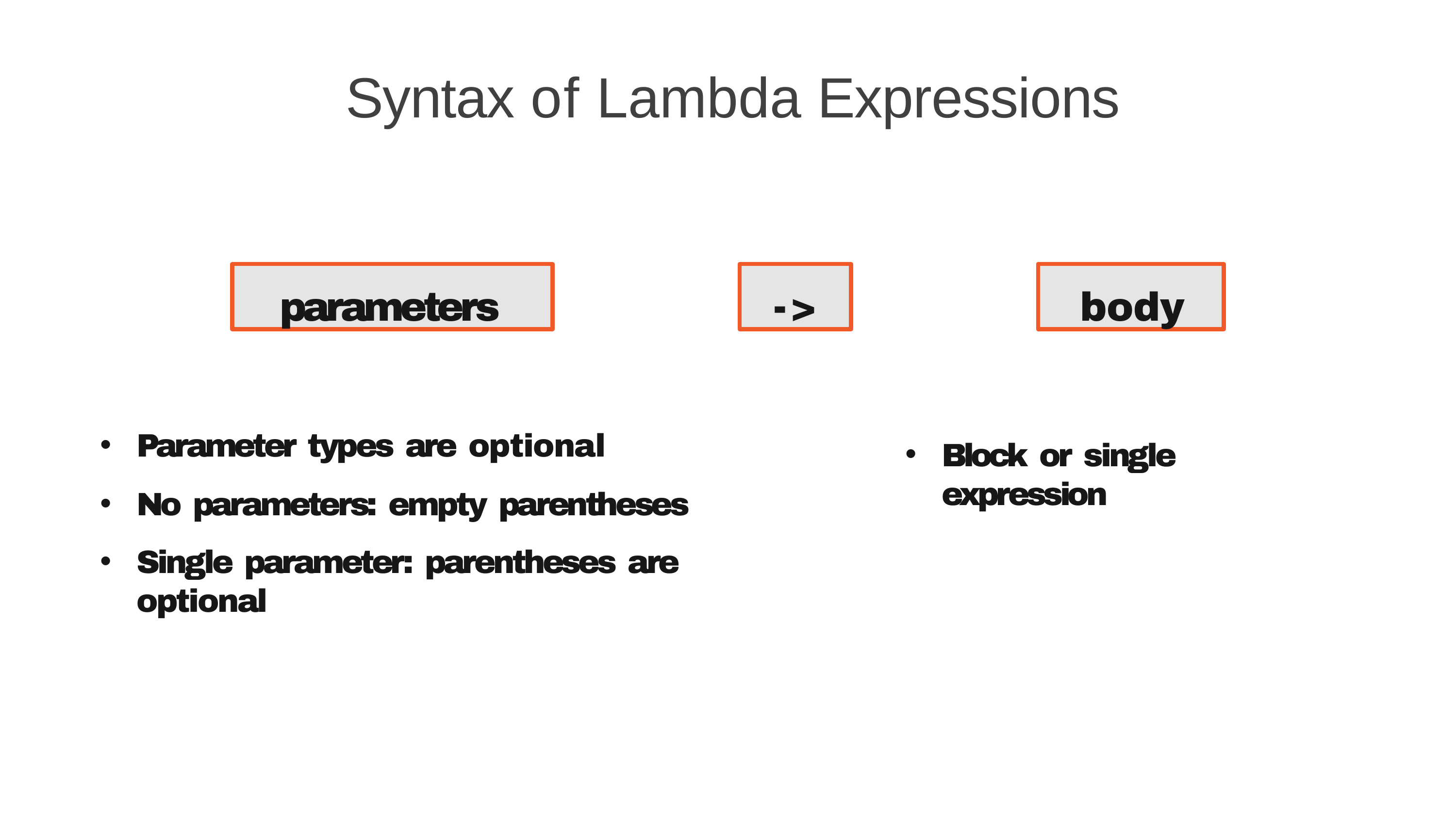

# Syntax of Lambda Expressions
body
parameters
->
Parameter types are optional
No parameters: empty parentheses
Single parameter: parentheses are optional
Block or single expression
15